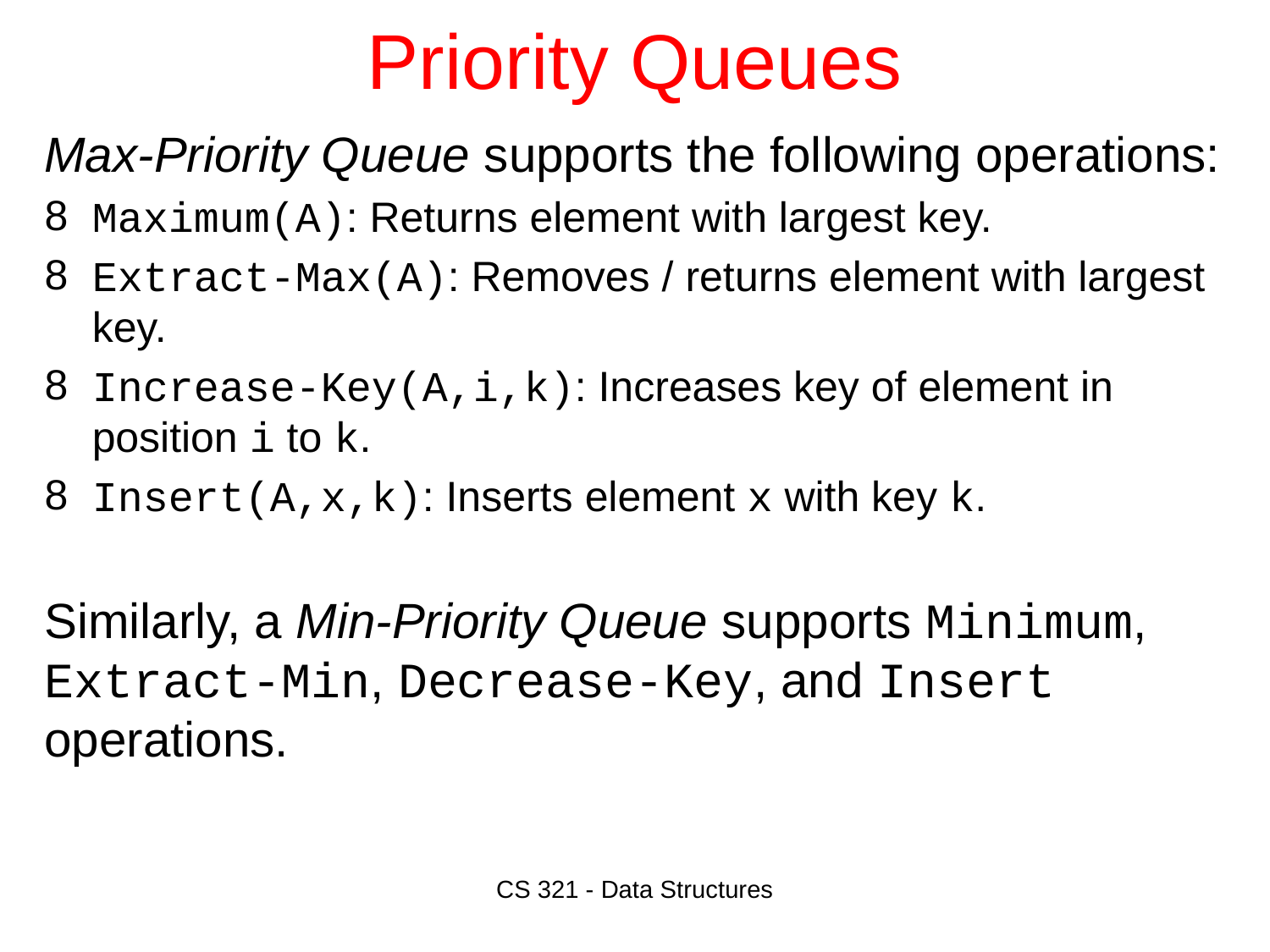

# Priority Queues
Max-Priority Queue supports the following operations:
Maximum(A): Returns element with largest key.
Extract-Max(A): Removes / returns element with largest key.
Increase-Key(A,i,k): Increases key of element in position i to k.
Insert(A,x,k): Inserts element x with key k.

Similarly, a Min-Priority Queue supports Minimum, Extract-Min, Decrease-Key, and Insert operations.

CS 321 - Data Structures